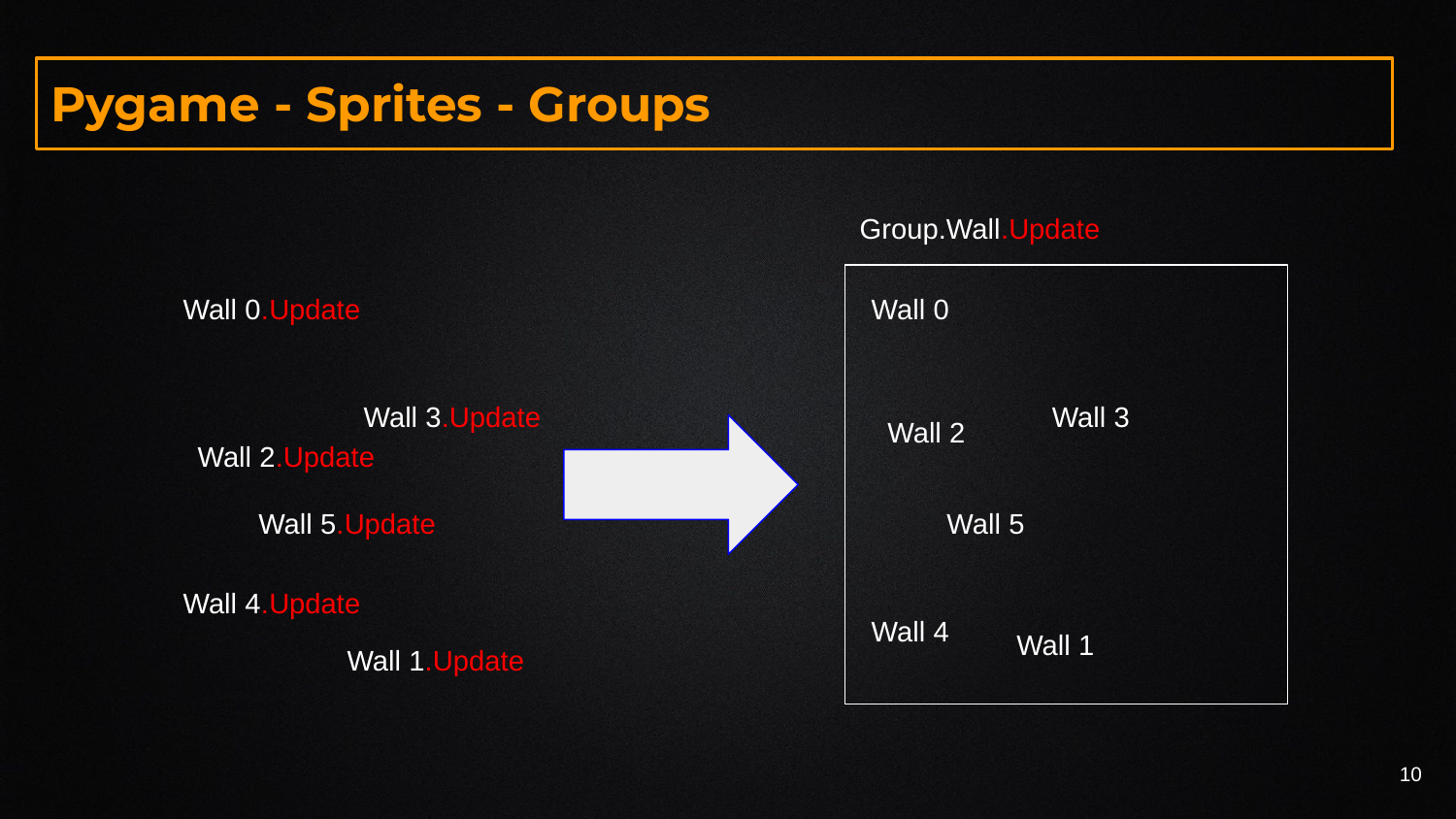

# Pygame - Sprites - Groups
Group.Wall.Update

Wall 0.Update
Wall 0
Wall 3.Update
Wall 3
Wall 2

Wall 2.Update
Wall 5.Update
Wall 5
Wall 4.Update
Wall 4
Wall 1
Wall 1.Update
10